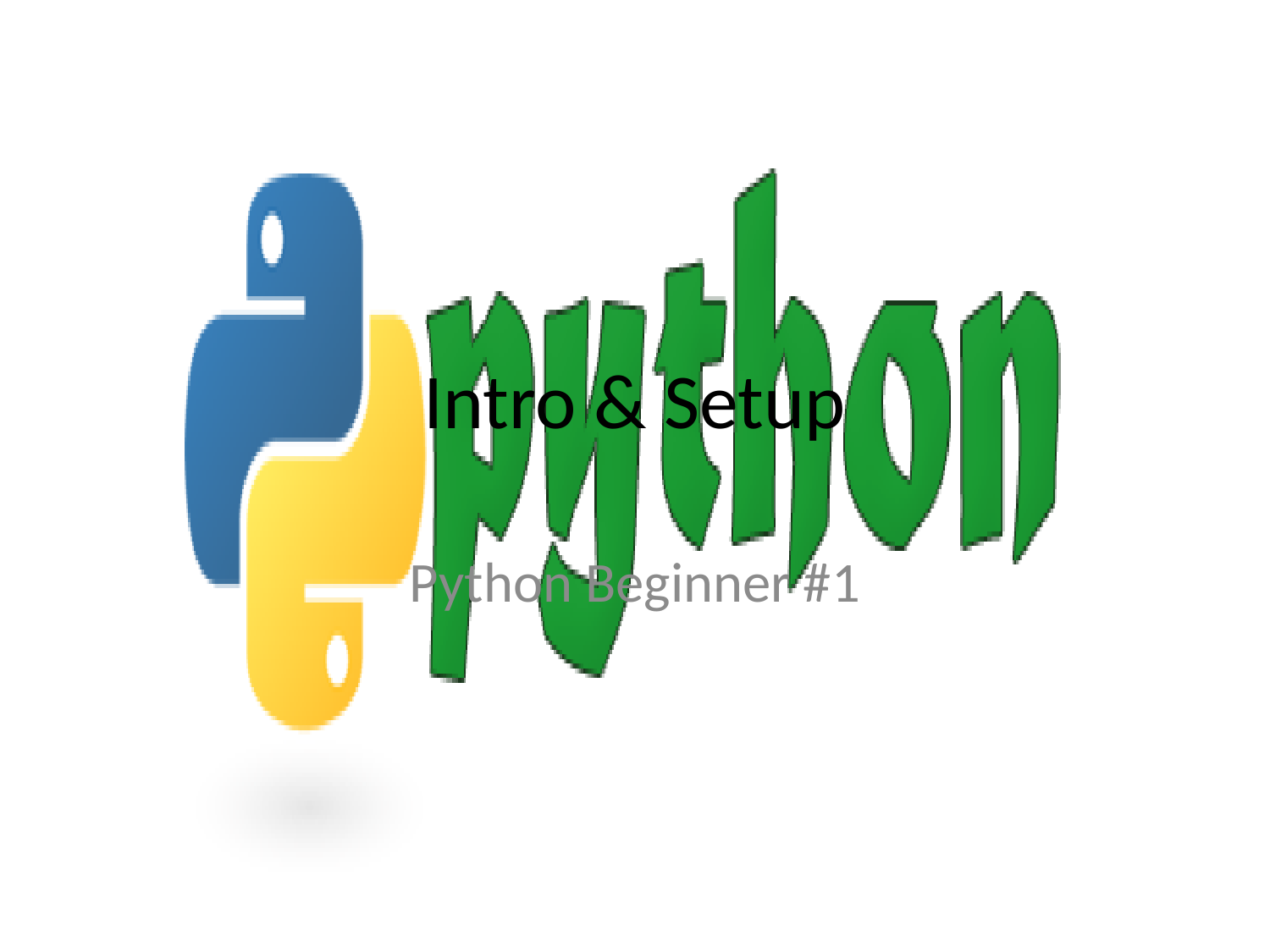

# Intro & Setup
Python Beginner #1